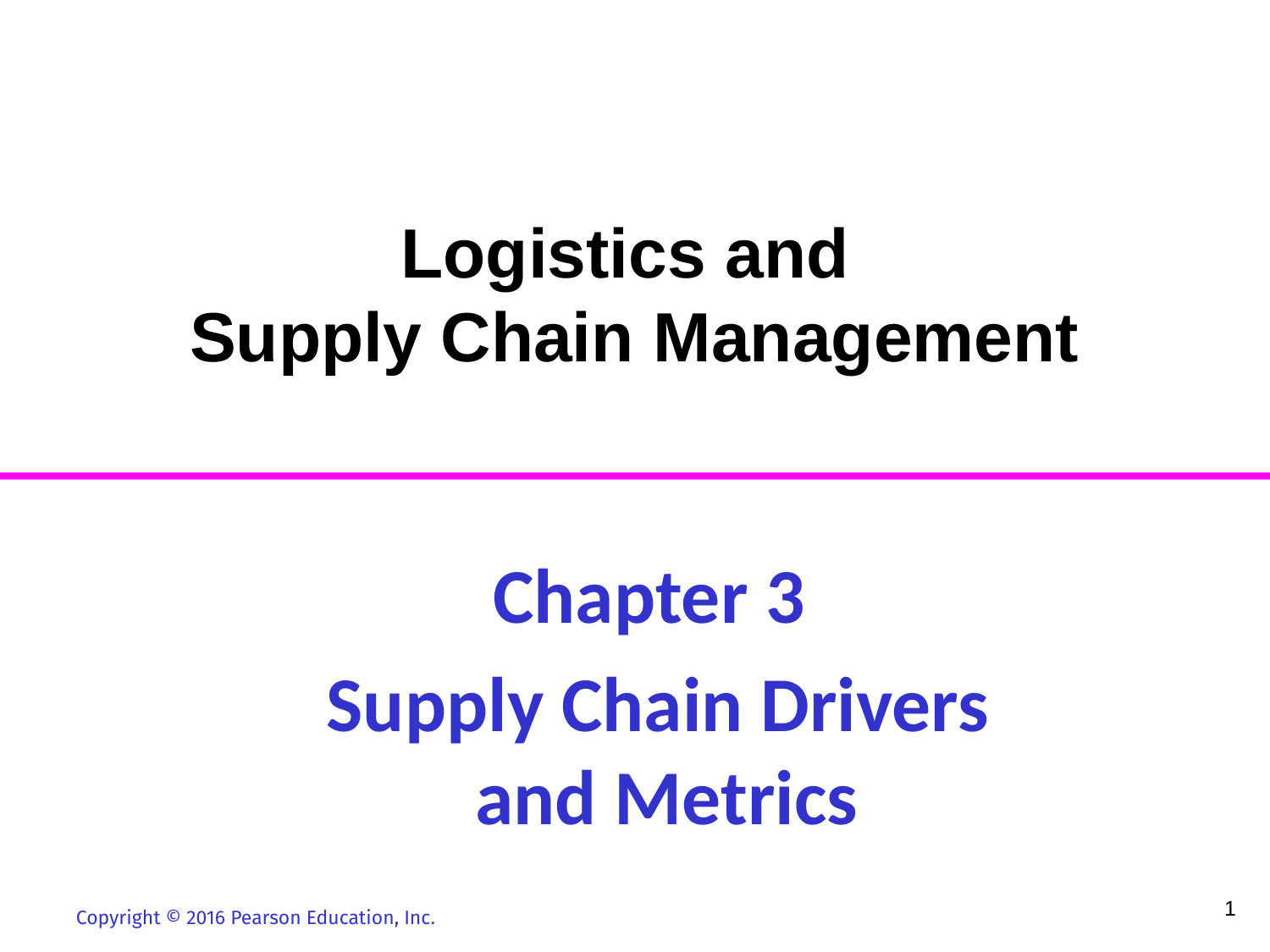

# Logistics and Supply Chain Management
Chapter 3
Supply Chain Drivers
and Metrics
1